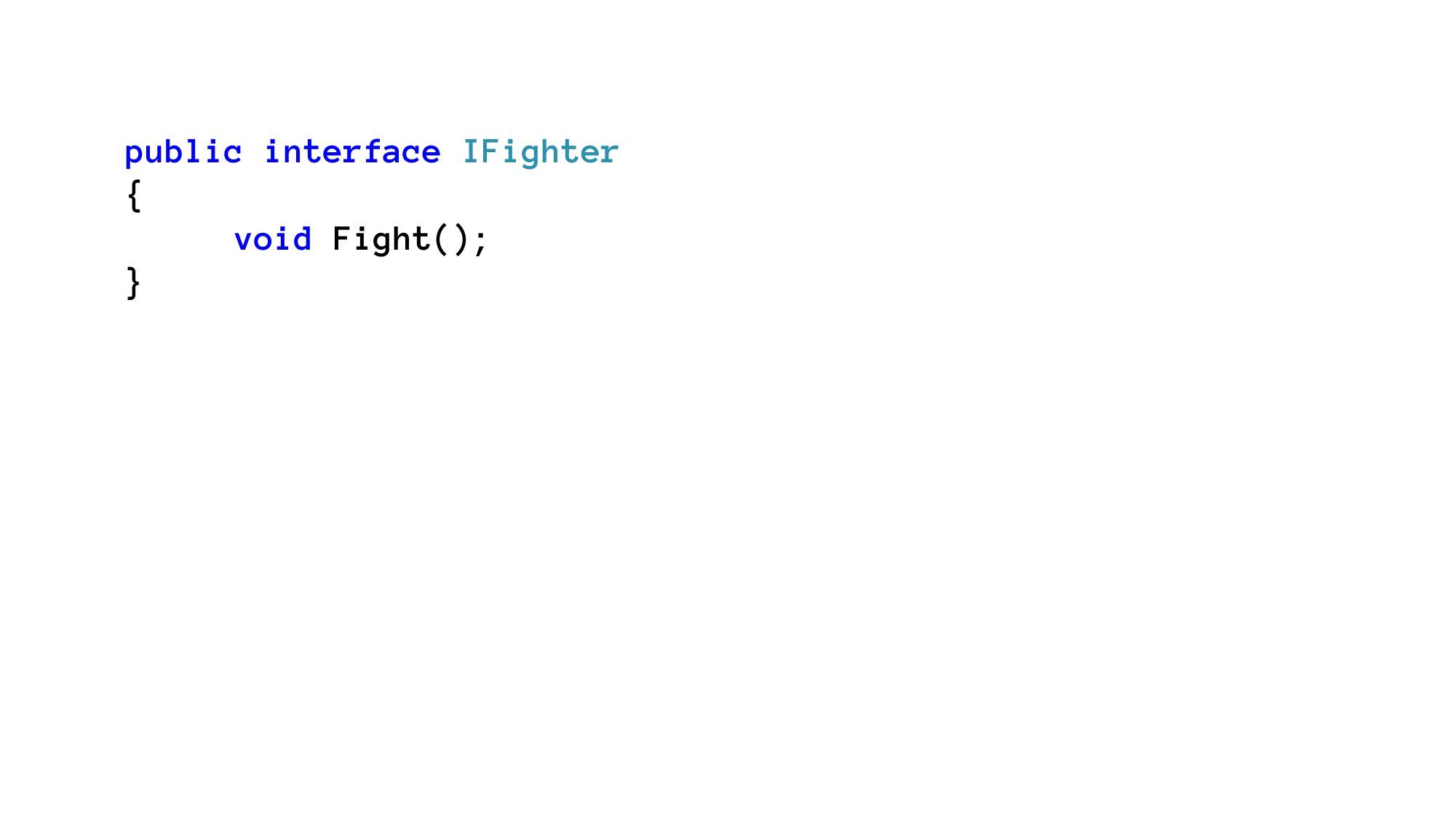

public interface IFighter
{
	void Fight();
}